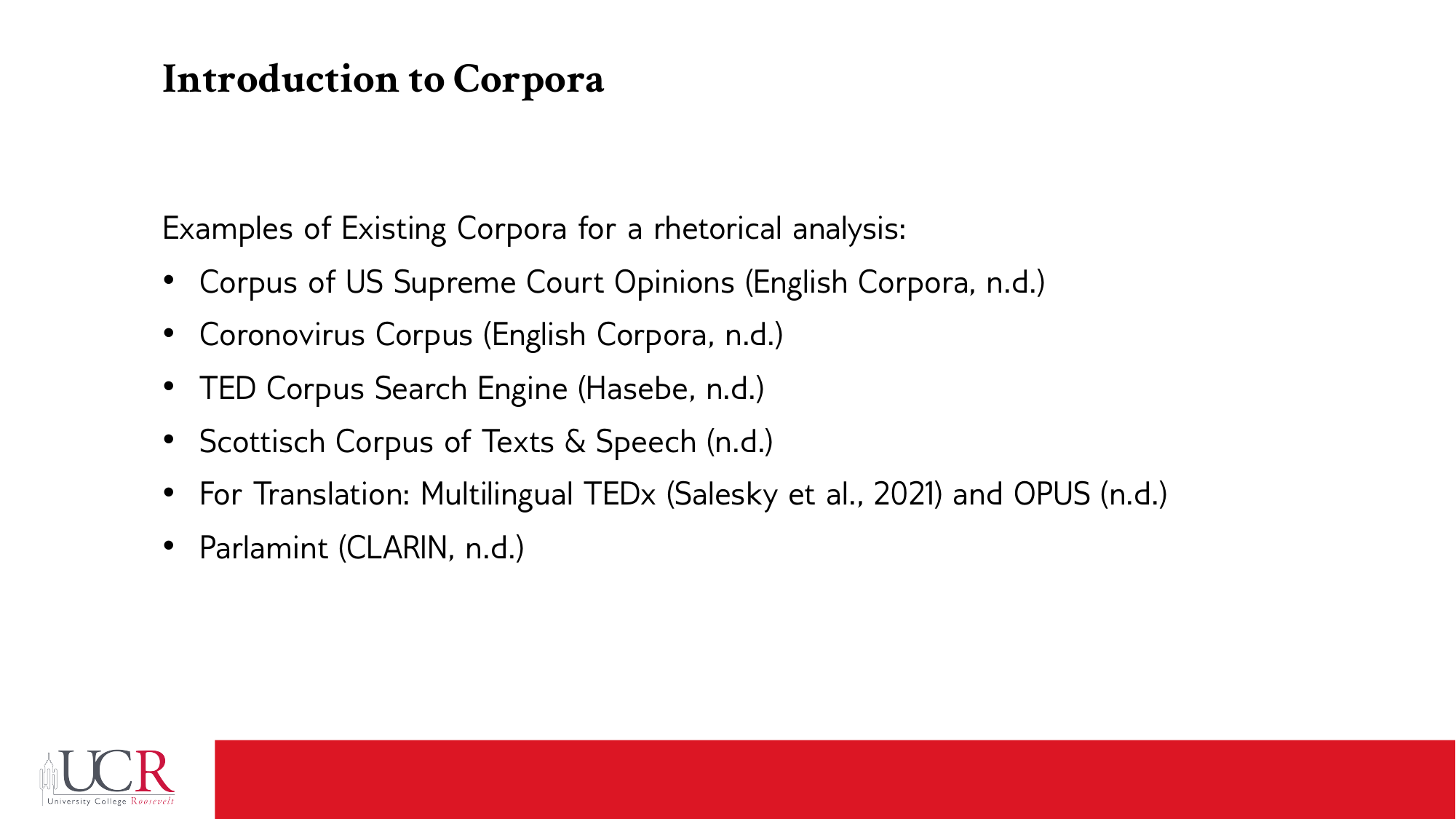

# Introduction to Corpora
Examples of Existing Corpora for a rhetorical analysis:
Corpus of US Supreme Court Opinions (English Corpora, n.d.)
Coronovirus Corpus (English Corpora, n.d.)
TED Corpus Search Engine (Hasebe, n.d.)
Scottisch Corpus of Texts & Speech (n.d.)
For Translation: Multilingual TEDx (Salesky et al., 2021) and OPUS (n.d.)
Parlamint (CLARIN, n.d.)